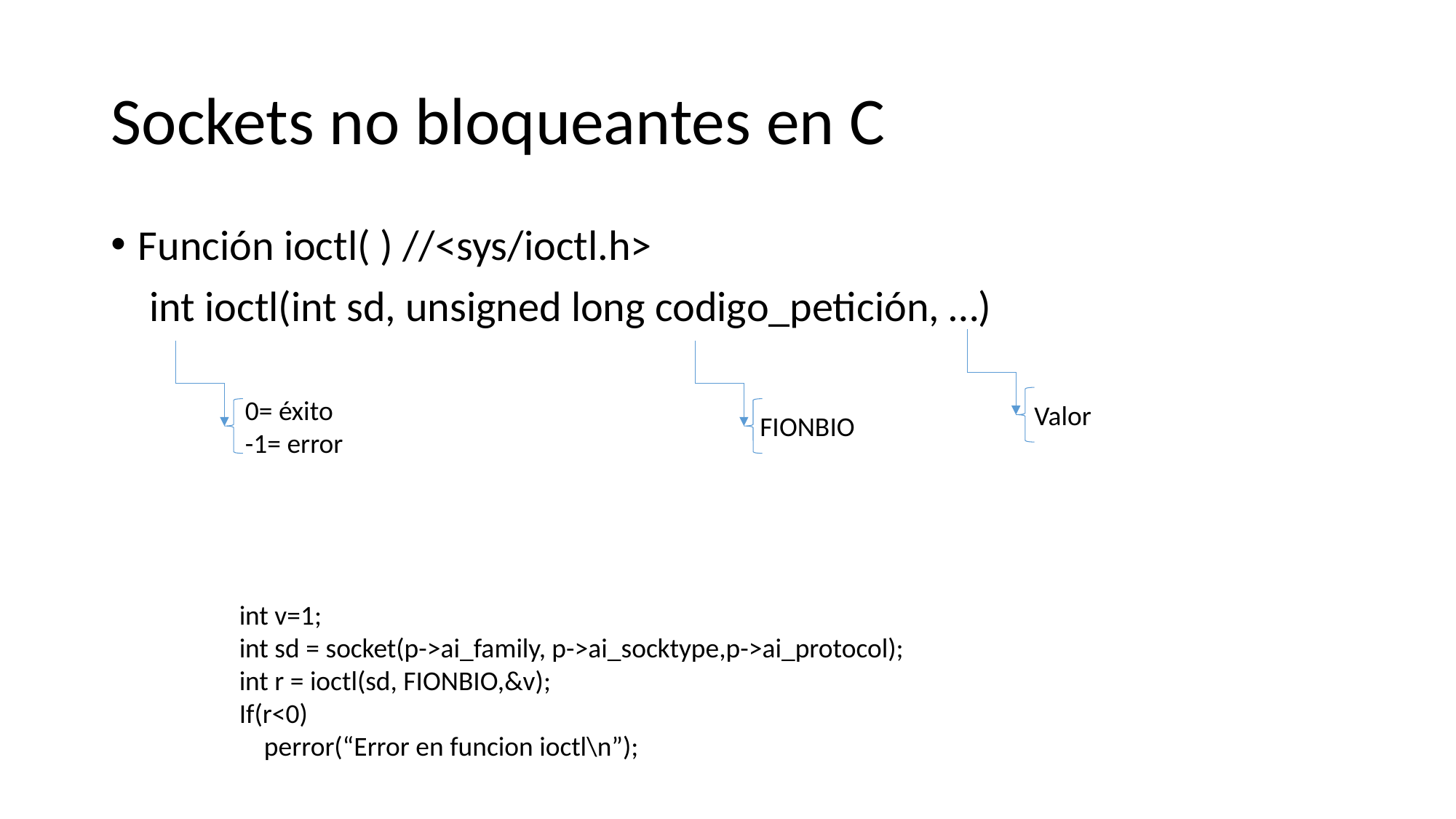

# Sockets no bloqueantes en C
Función ioctl( ) //<sys/ioctl.h>
    int ioctl(int sd, unsigned long codigo_petición, …)
0= éxito
-1= error

Valor

FIONBIO
int v=1;
int sd = socket(p->ai_family, p->ai_socktype,p->ai_protocol);
int r = ioctl(sd, FIONBIO,&v);
If(r<0)
    perror(“Error en funcion ioctl\n”);